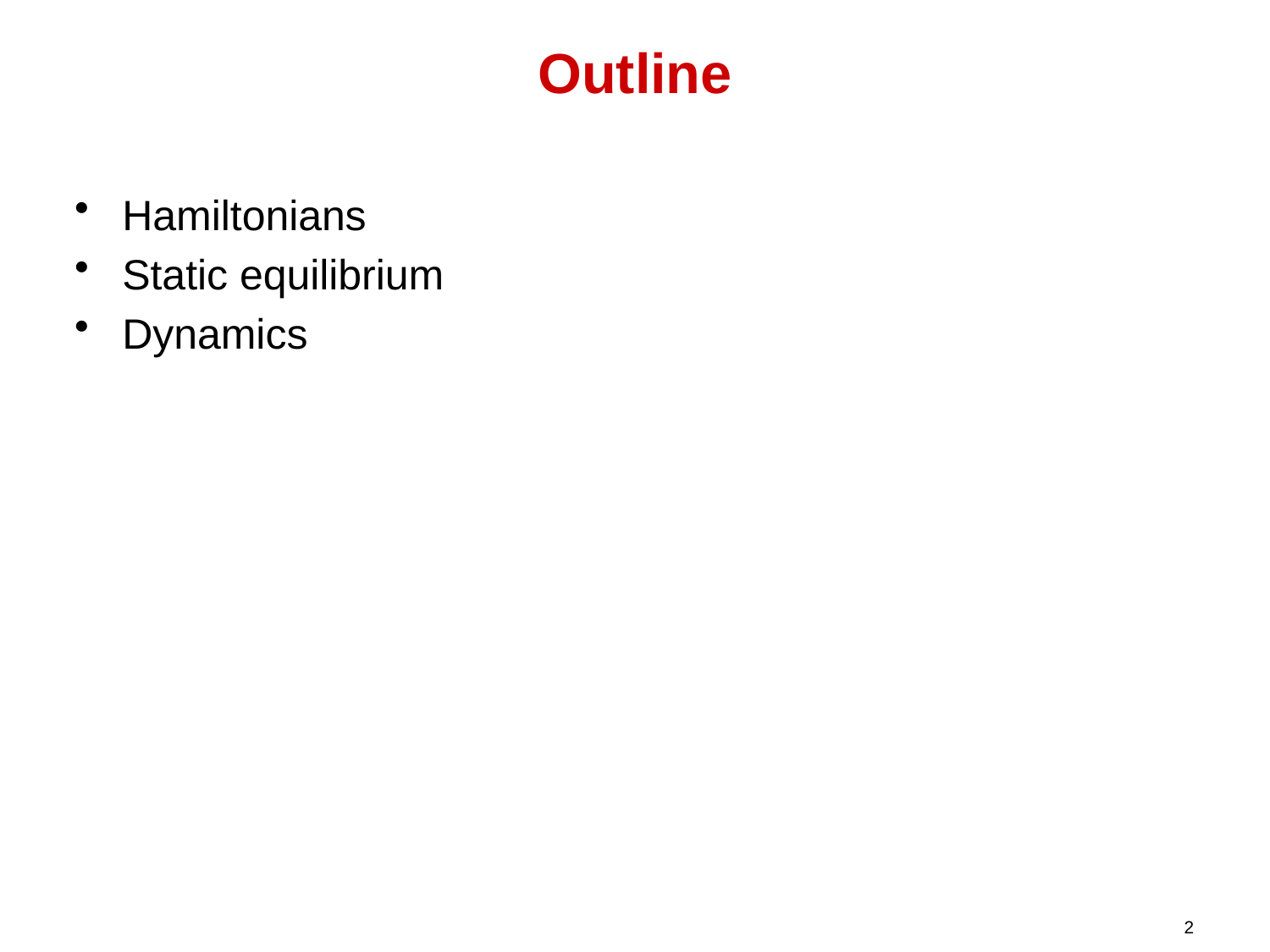

# Outline
Hamiltonians
Static equilibrium
Dynamics

2